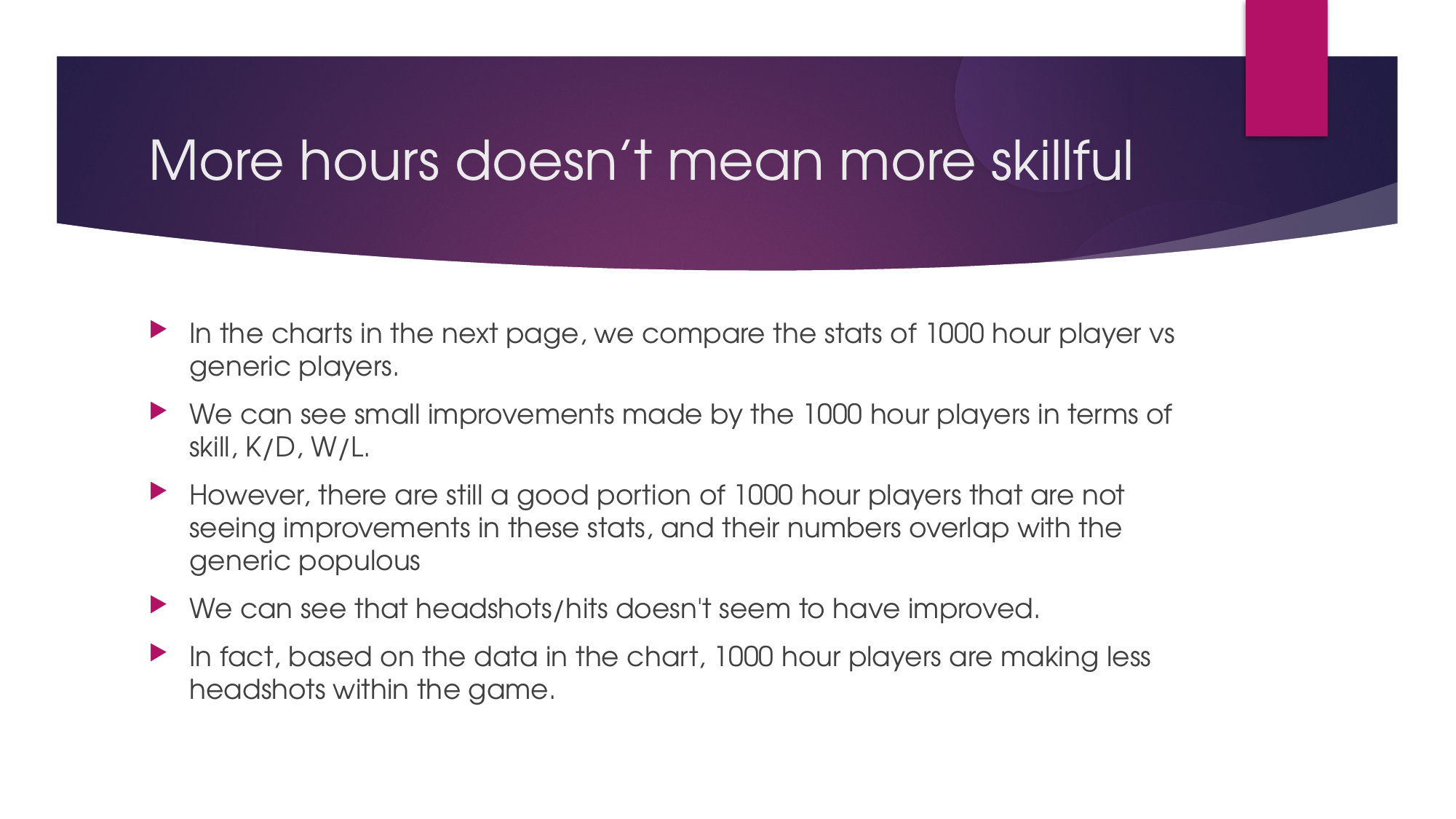

More hours doesn’t mean more skillful
In the charts in the next page, we compare the stats of 1000 hour player vs generic players.
We can see small improvements made by the 1000 hour players in terms of skill, K/D, W/L.
However, there are still a good portion of 1000 hour players that are not seeing improvements in these stats, and their numbers overlap with the generic populous
We can see that headshots/hits doesn't seem to have improved.
In fact, based on the data in the chart, 1000 hour players are making less headshots within the game.